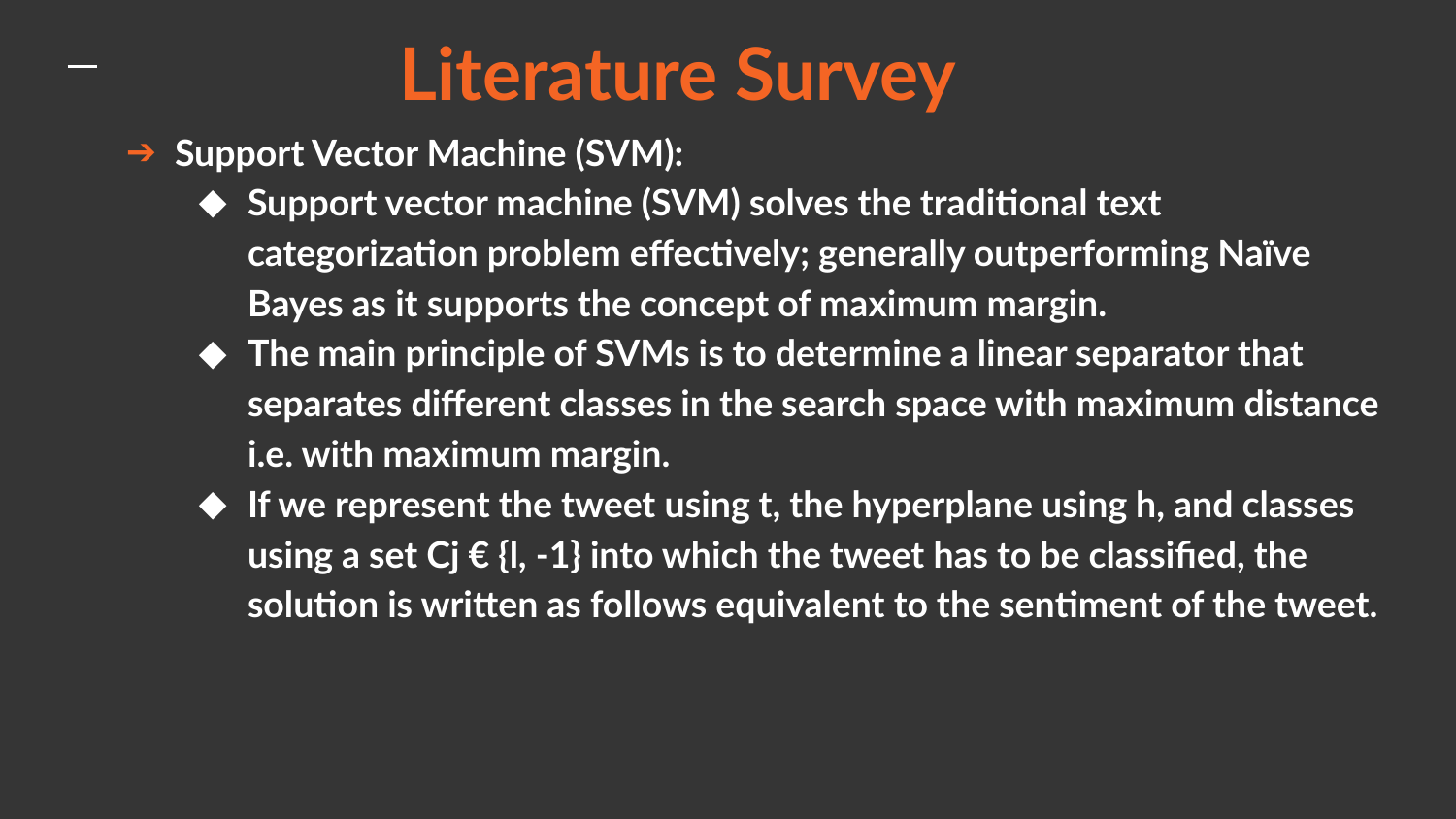

# Literature Survey
Support Vector Machine (SVM):
Support vector machine (SVM) solves the traditional text categorization problem effectively; generally outperforming Naïve Bayes as it supports the concept of maximum margin.
The main principle of SVMs is to determine a linear separator that separates different classes in the search space with maximum distance i.e. with maximum margin.
If we represent the tweet using t, the hyperplane using h, and classes using a set Cj € {l, -1} into which the tweet has to be classified, the solution is written as follows equivalent to the sentiment of the tweet.